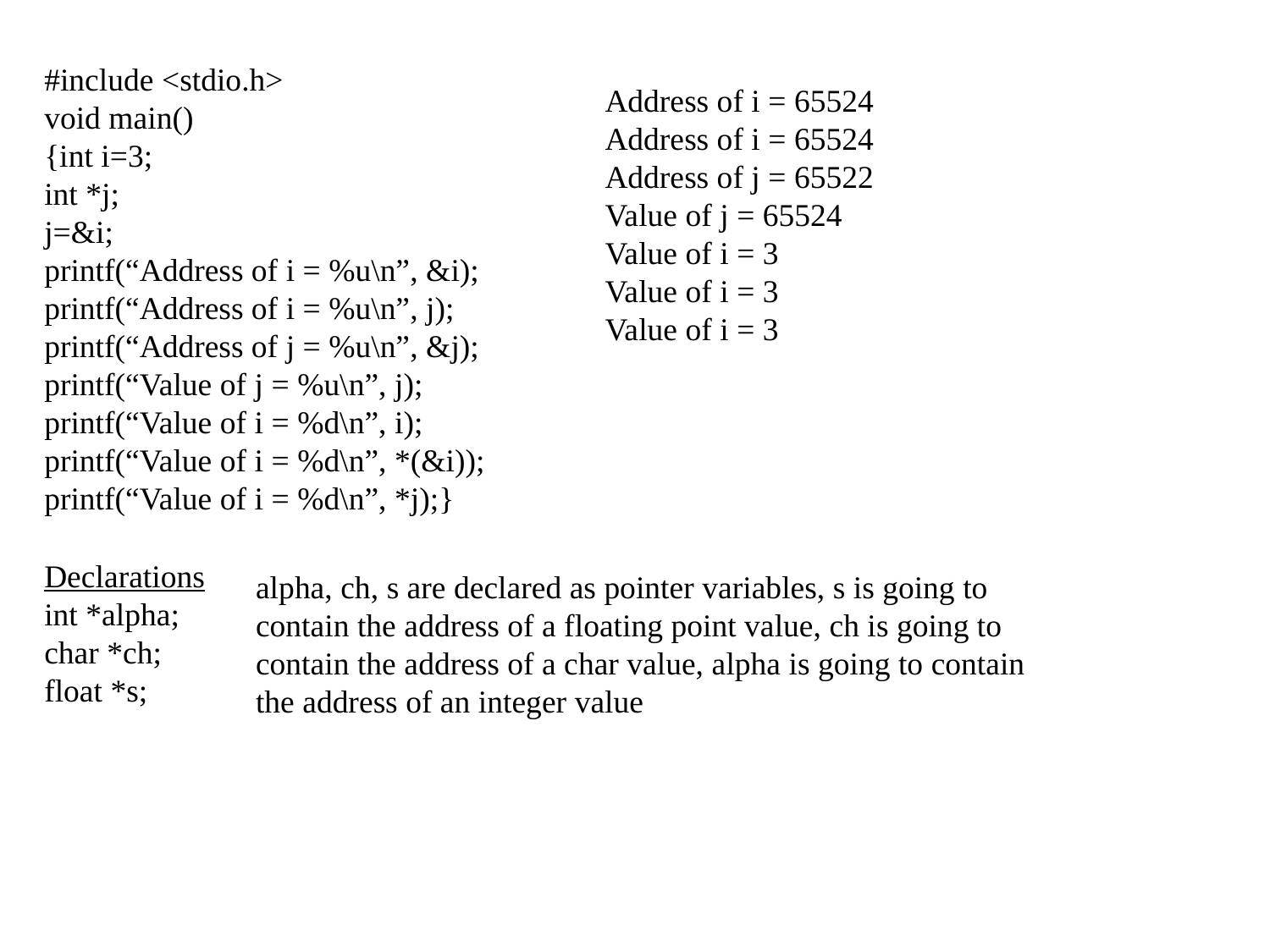

#include <stdio.h>
void main()
{int i=3;
int *j;
j=&i;
printf(“Address of i = %u\n”, &i);
printf(“Address of i = %u\n”, j);
printf(“Address of j = %u\n”, &j);
printf(“Value of j = %u\n”, j);
printf(“Value of i = %d\n”, i);
printf(“Value of i = %d\n”, *(&i));
printf(“Value of i = %d\n”, *j);}
Address of i = 65524
Address of i = 65524
Address of j = 65522
Value of j = 65524
Value of i = 3
Value of i = 3
Value of i = 3
Declarations
int *alpha;
char *ch;
float *s;
alpha, ch, s are declared as pointer variables, s is going to contain the address of a floating point value, ch is going to contain the address of a char value, alpha is going to contain the address of an integer value